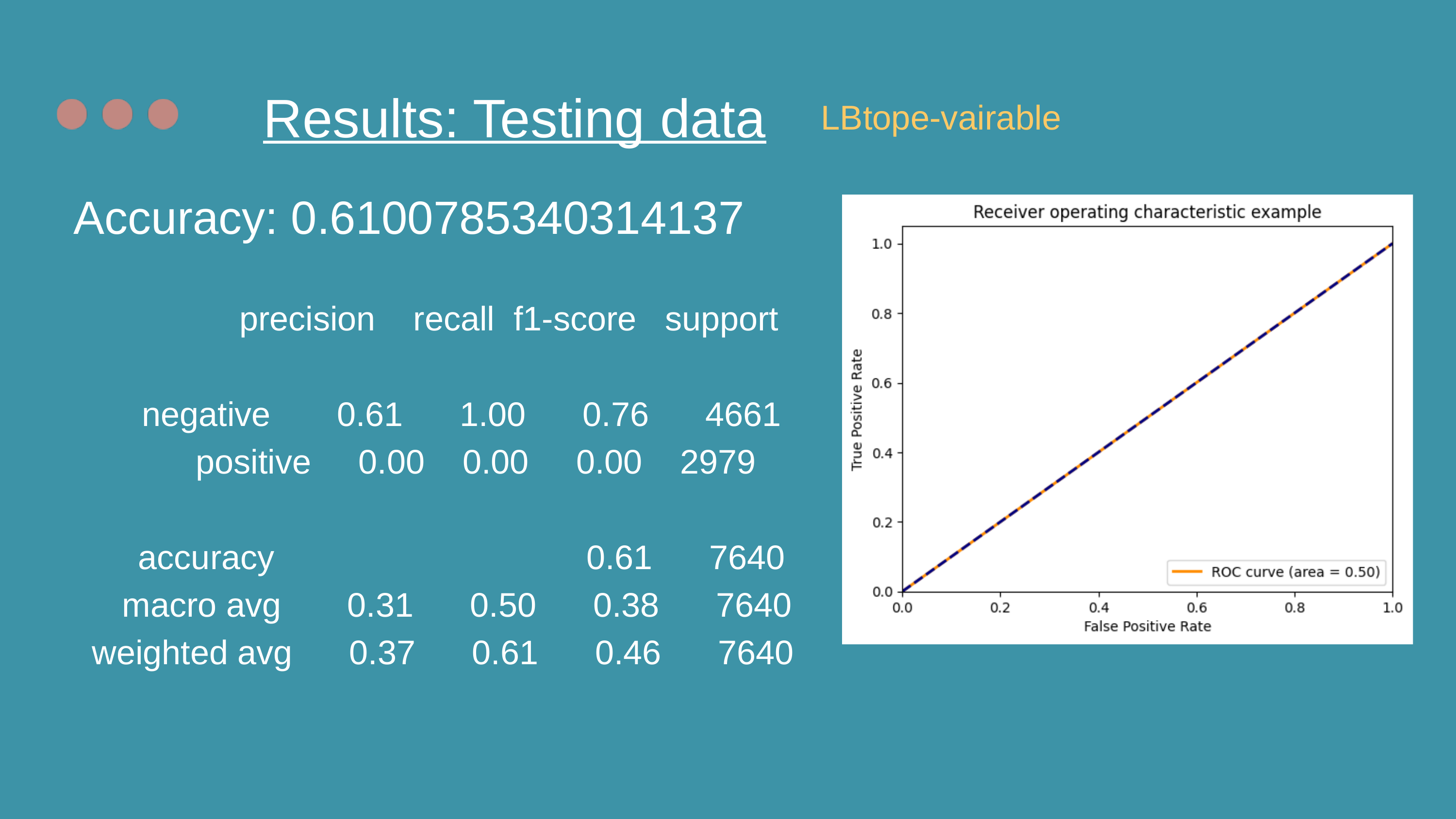

Results: Testing data
LBtope-vairable

Accuracy: 0.6100785340314137

              precision    recall  f1-score   support

    negative       0.61      1.00      0.76      4661
       positive     0.00    0.00     0.00    2979

    accuracy                                 0.61      7640
   macro avg       0.31      0.50      0.38      7640
weighted avg      0.37      0.61      0.46      7640